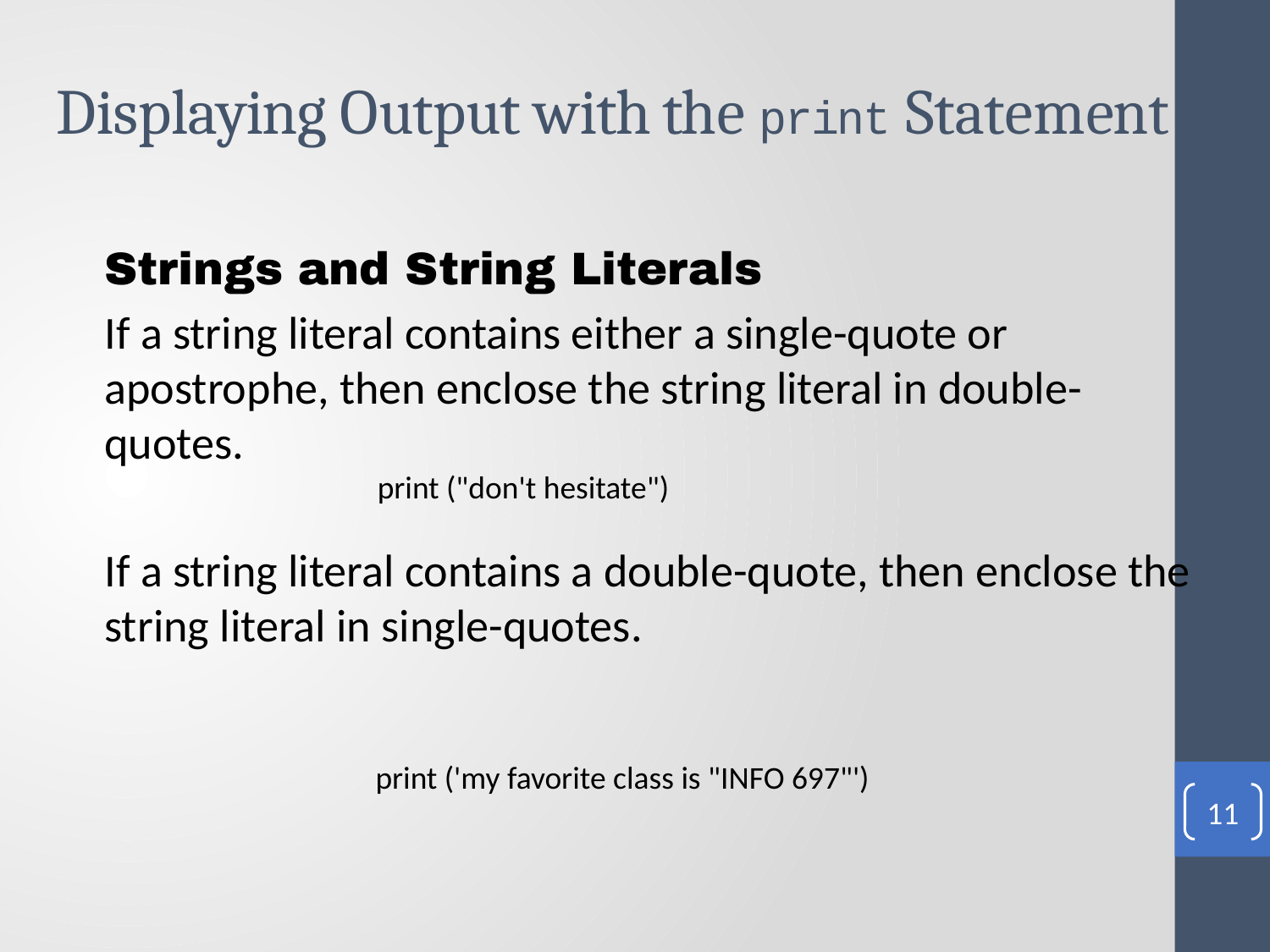

# Displaying Output with the print Statement
Strings and String Literals
If a string literal contains either a single-quote or apostrophe, then enclose the string literal in double-quotes.

If a string literal contains a double-quote, then enclose the string literal in single-quotes.

print ("don't hesitate")
print ('my favorite class is "INFO 697"')
11